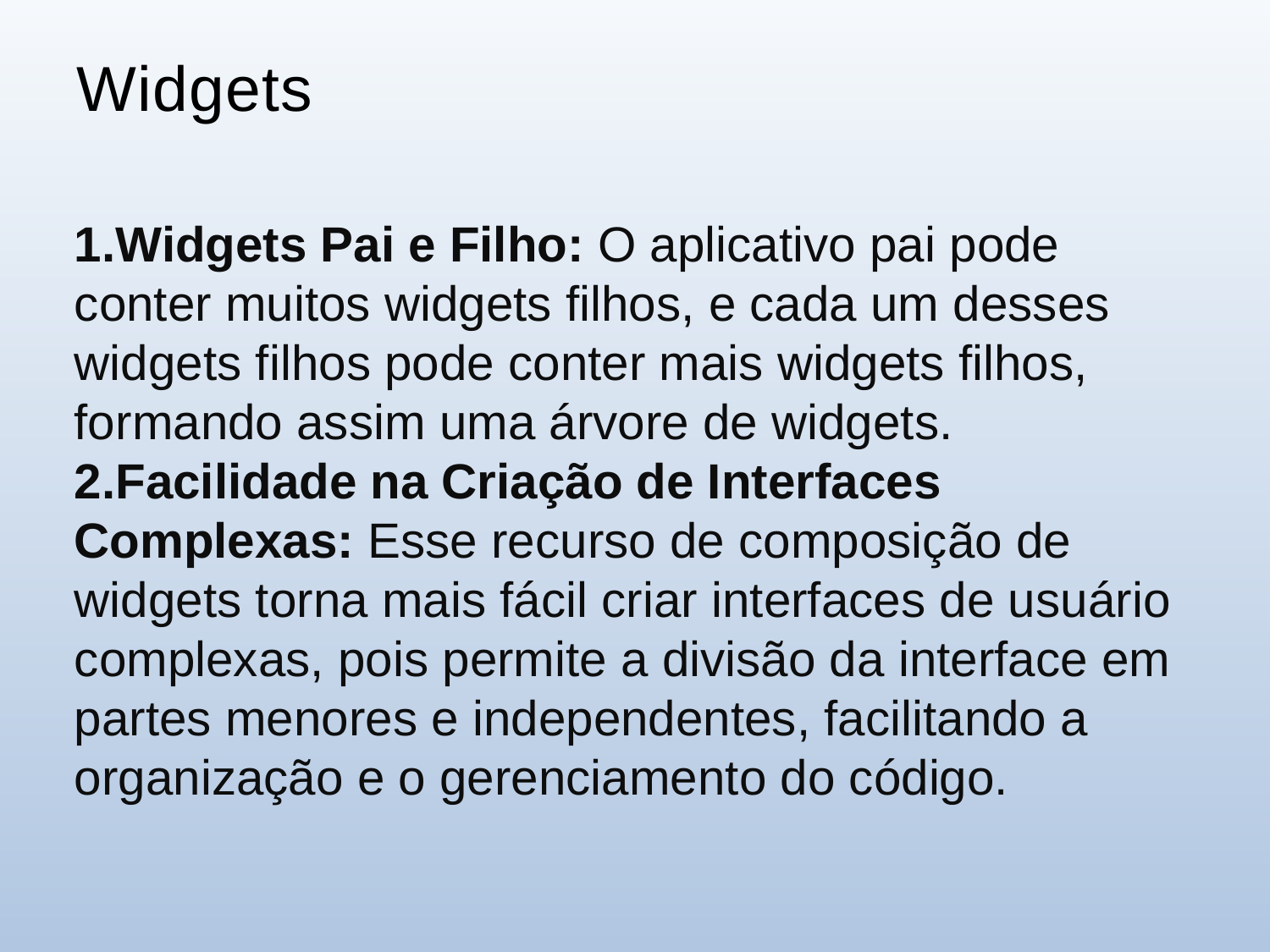

# Widgets
Widgets Pai e Filho: O aplicativo pai pode conter muitos widgets filhos, e cada um desses widgets filhos pode conter mais widgets filhos, formando assim uma árvore de widgets.
Facilidade na Criação de Interfaces Complexas: Esse recurso de composição de widgets torna mais fácil criar interfaces de usuário complexas, pois permite a divisão da interface em partes menores e independentes, facilitando a organização e o gerenciamento do código.